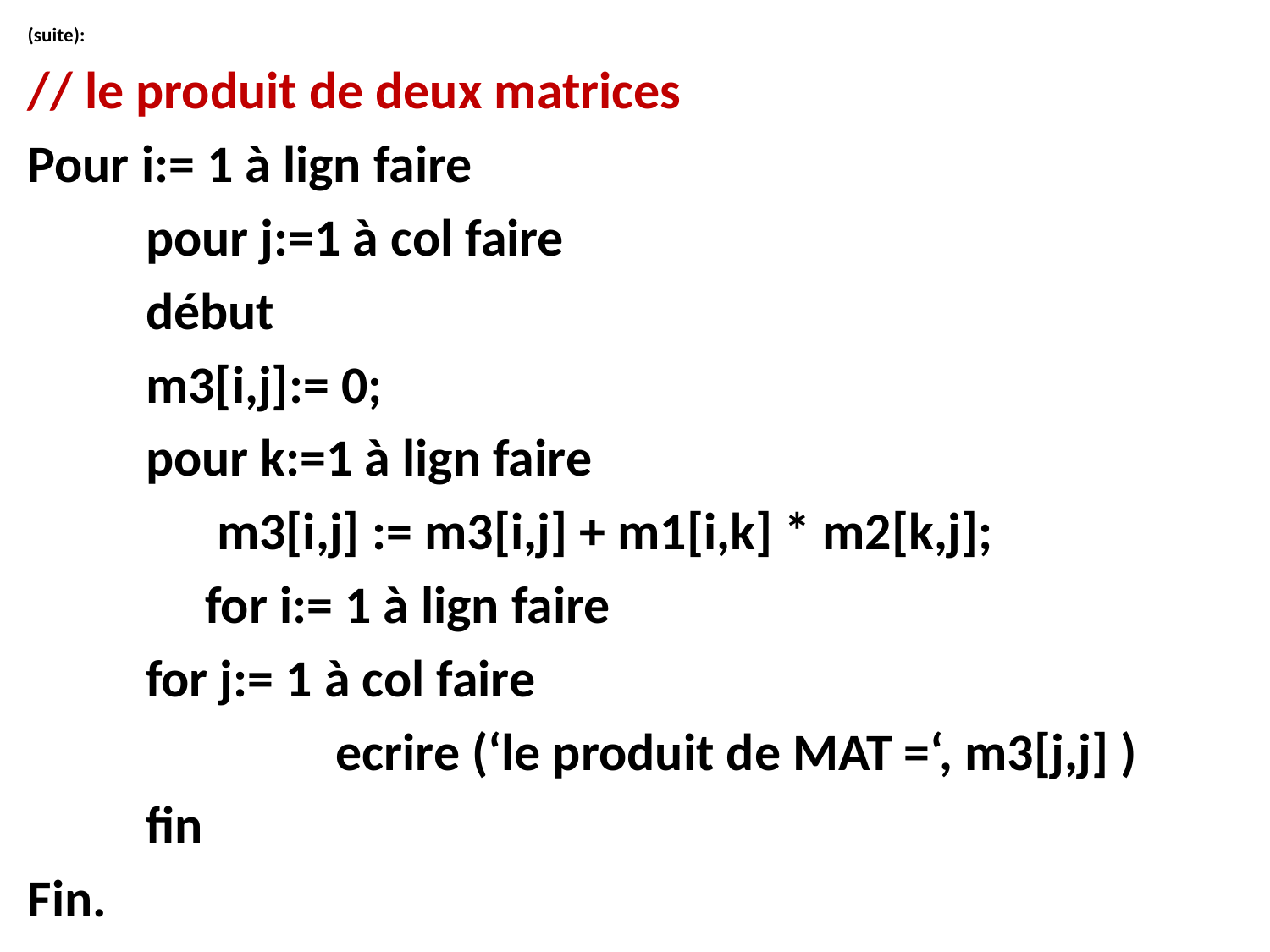

(suite):
// le produit de deux matrices
Pour i:= 1 à lign faire
	pour j:=1 à col faire
	début
		m3[i,j]:= 0;
		pour k:=1 à lign faire
		      m3[i,j] := m3[i,j] + m1[i,k] * m2[k,j];
		     for i:= 1 à lign faire
			for j:= 1 à col faire
                          ecrire (‘le produit de MAT =‘, m3[j,j] )
	fin
Fin.